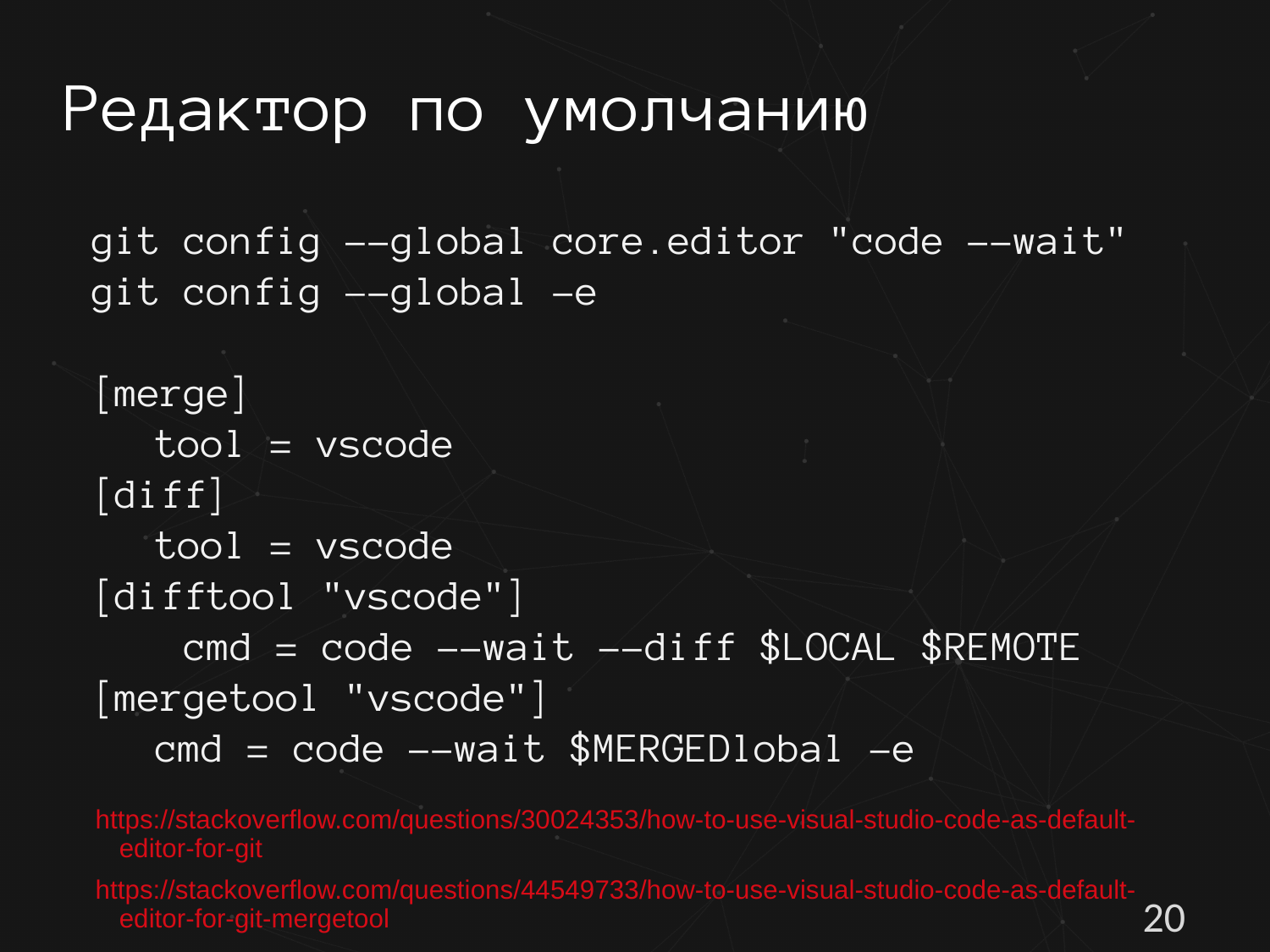

# Редактор по умолчанию
git config --global core.editor "code --wait"
git config –-global -e

[merge]
	tool = vscode
[diff]
	tool = vscode
[difftool "vscode"]
    cmd = code --wait --diff $LOCAL $REMOTE
[mergetool "vscode"]
	cmd = code --wait $MERGEDlobal -e

https://stackoverflow.com/questions/30024353/how-to-use-visual-studio-code-as-default-editor-for-git
https://stackoverflow.com/questions/44549733/how-to-use-visual-studio-code-as-default-editor-for-git-mergetool